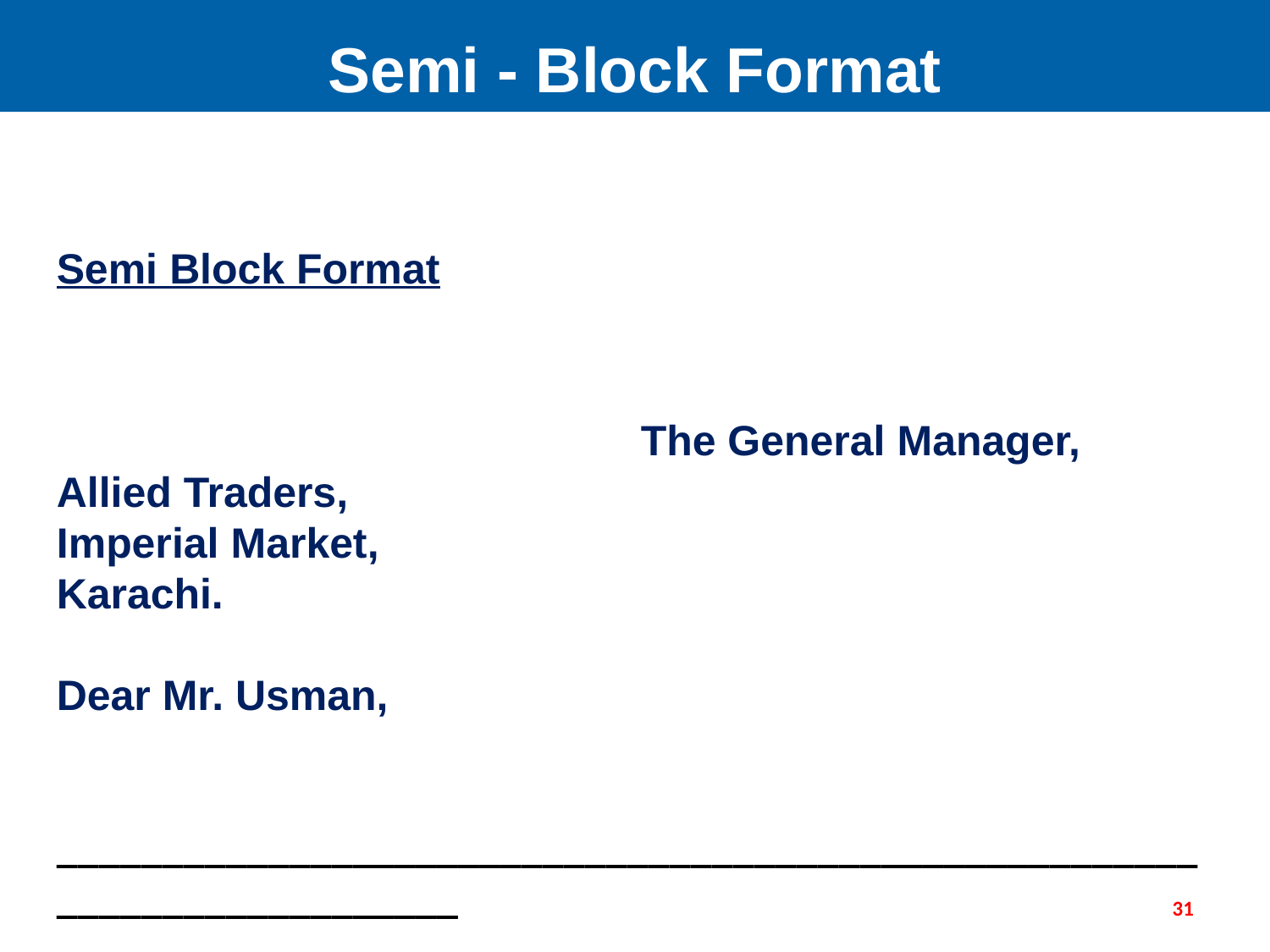

Semi - Block Format

Semi Block Format
									                                                The General Manager,
Allied Traders,
Imperial Market,
Karachi.

Dear Mr. Usman,

 	_________________________________________________________________________
31